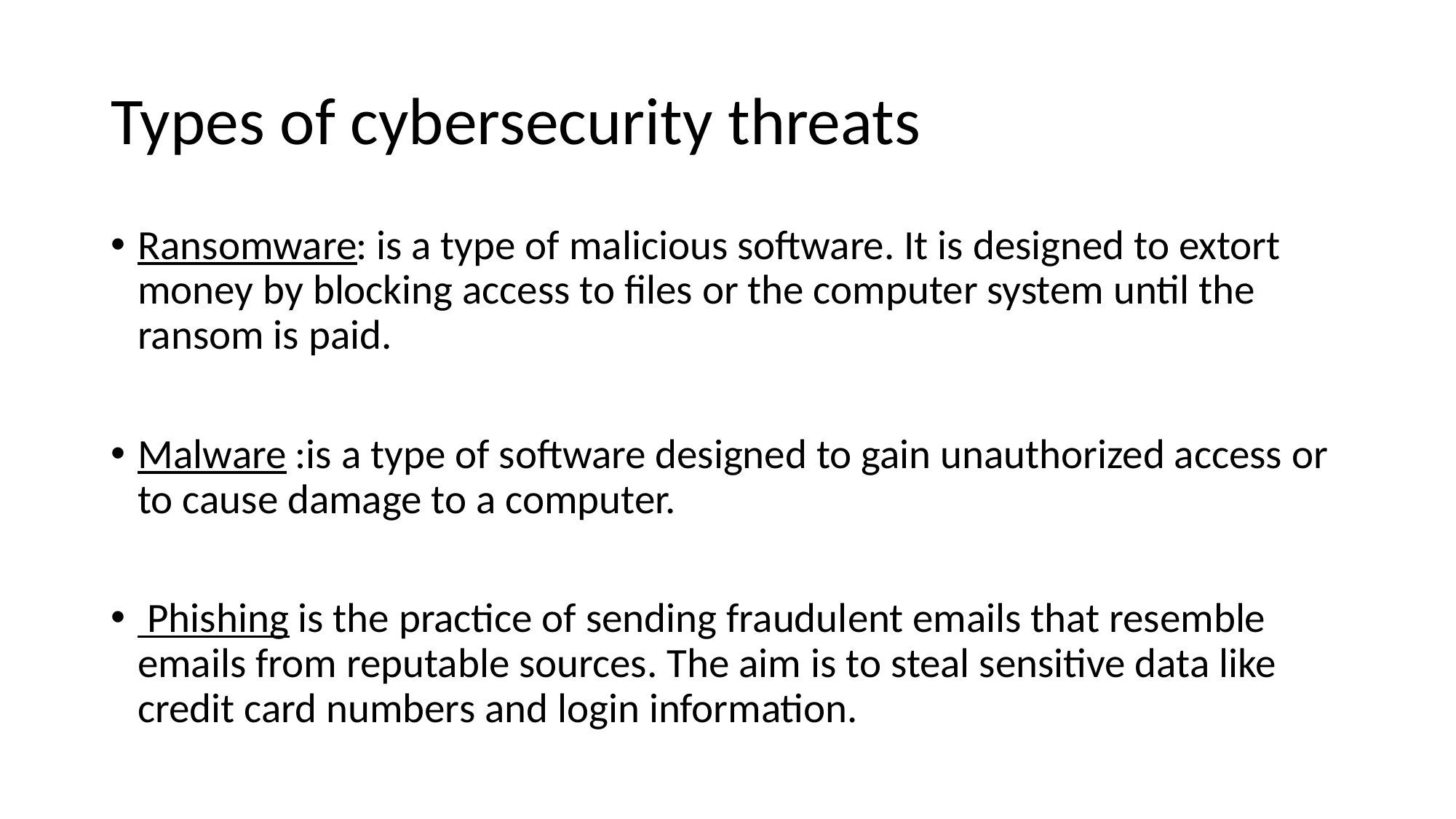

# Types of cybersecurity threats
Ransomware: is a type of malicious software. It is designed to extort money by blocking access to files or the computer system until the ransom is paid.

Malware :is a type of software designed to gain unauthorized access or to cause damage to a computer.

 Phishing is the practice of sending fraudulent emails that resemble emails from reputable sources. The aim is to steal sensitive data like credit card numbers and login information.